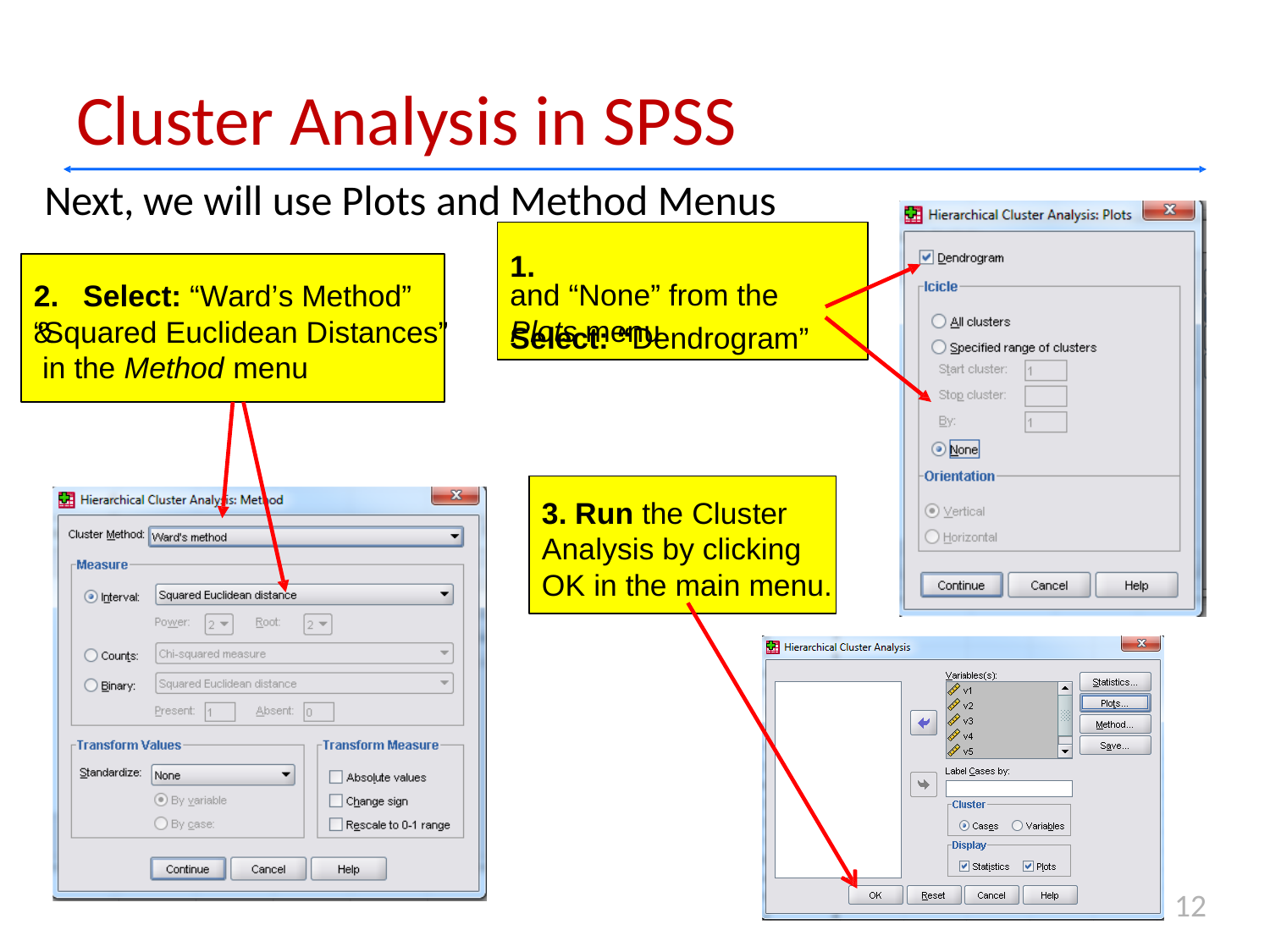

# Cluster Analysis in SPSS
Next, we will use Plots and Method Menus
1.	Select: “Dendrogram”

and “None” from the
Plots menu
2.	Select: “Ward’s Method” &
“Squared Euclidean Distances”

in the Method menu

3. Run the Cluster Analysis by clicking OK in the main menu.

12